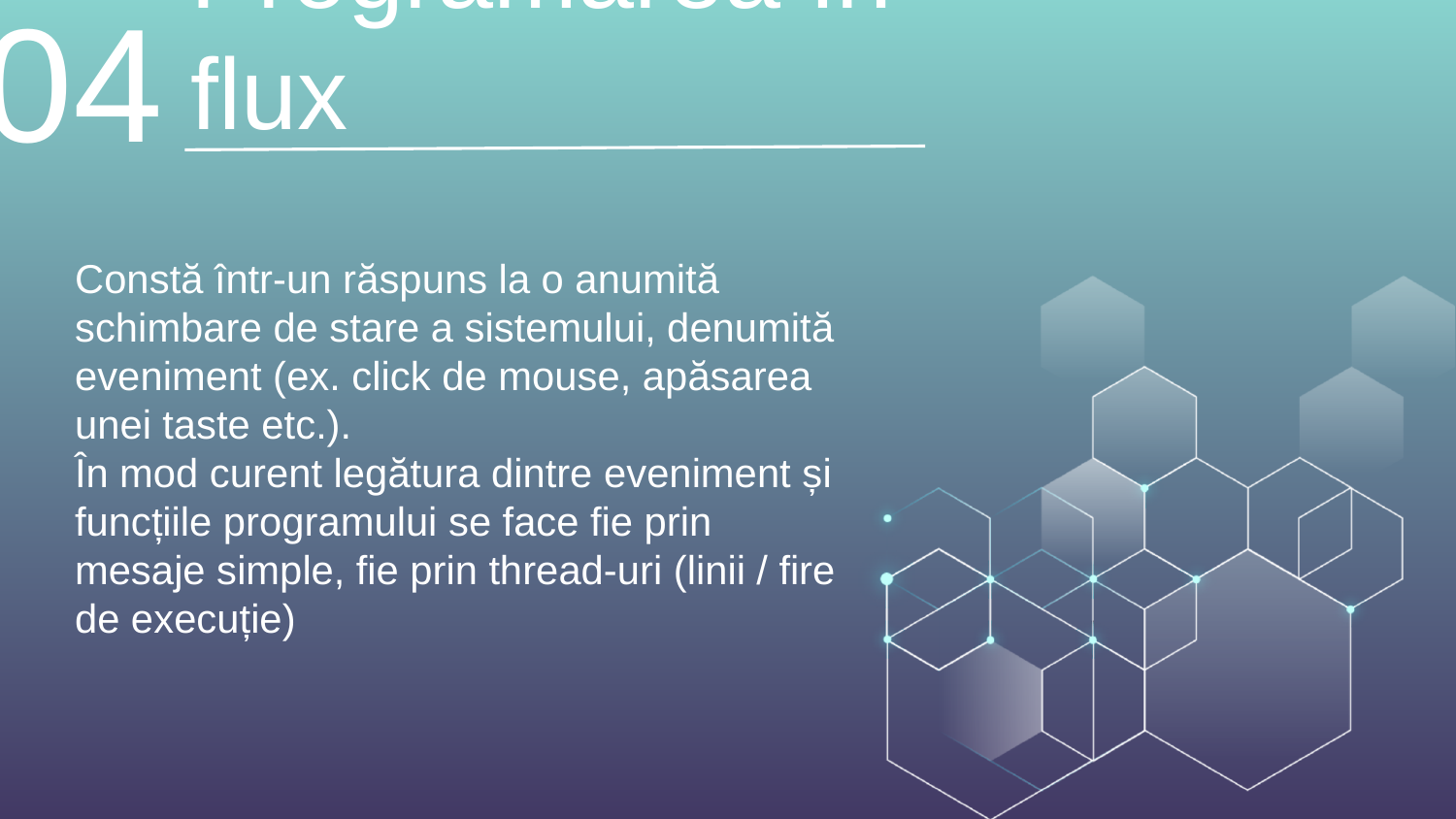

04
# Programarea în flux
Constă într-un răspuns la o anumită schimbare de stare a sistemului, denumită eveniment (ex. click de mouse, apăsarea unei taste etc.).
În mod curent legătura dintre eveniment și funcțiile programului se face fie prin mesaje simple, fie prin thread-uri (linii / fire de execuție)